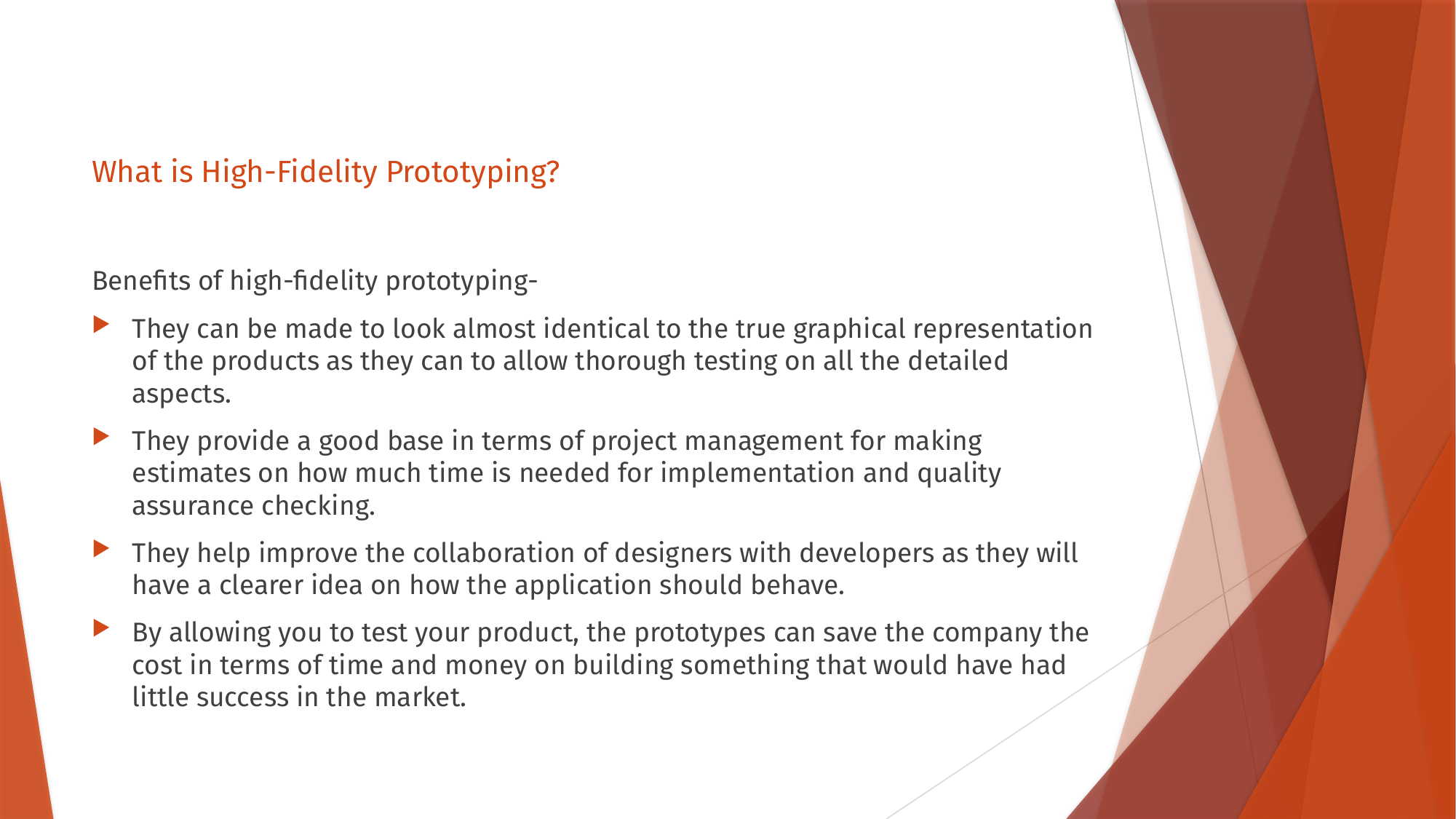

# What is High-Fidelity Prototyping?
Benefits of high-fidelity prototyping-
They can be made to look almost identical to the true graphical representation of the products as they can to allow thorough testing on all the detailed aspects.
They provide a good base in terms of project management for making estimates on how much time is needed for implementation and quality assurance checking.
They help improve the collaboration of designers with developers as they will have a clearer idea on how the application should behave.
By allowing you to test your product, the prototypes can save the company the cost in terms of time and money on building something that would have had little success in the market.